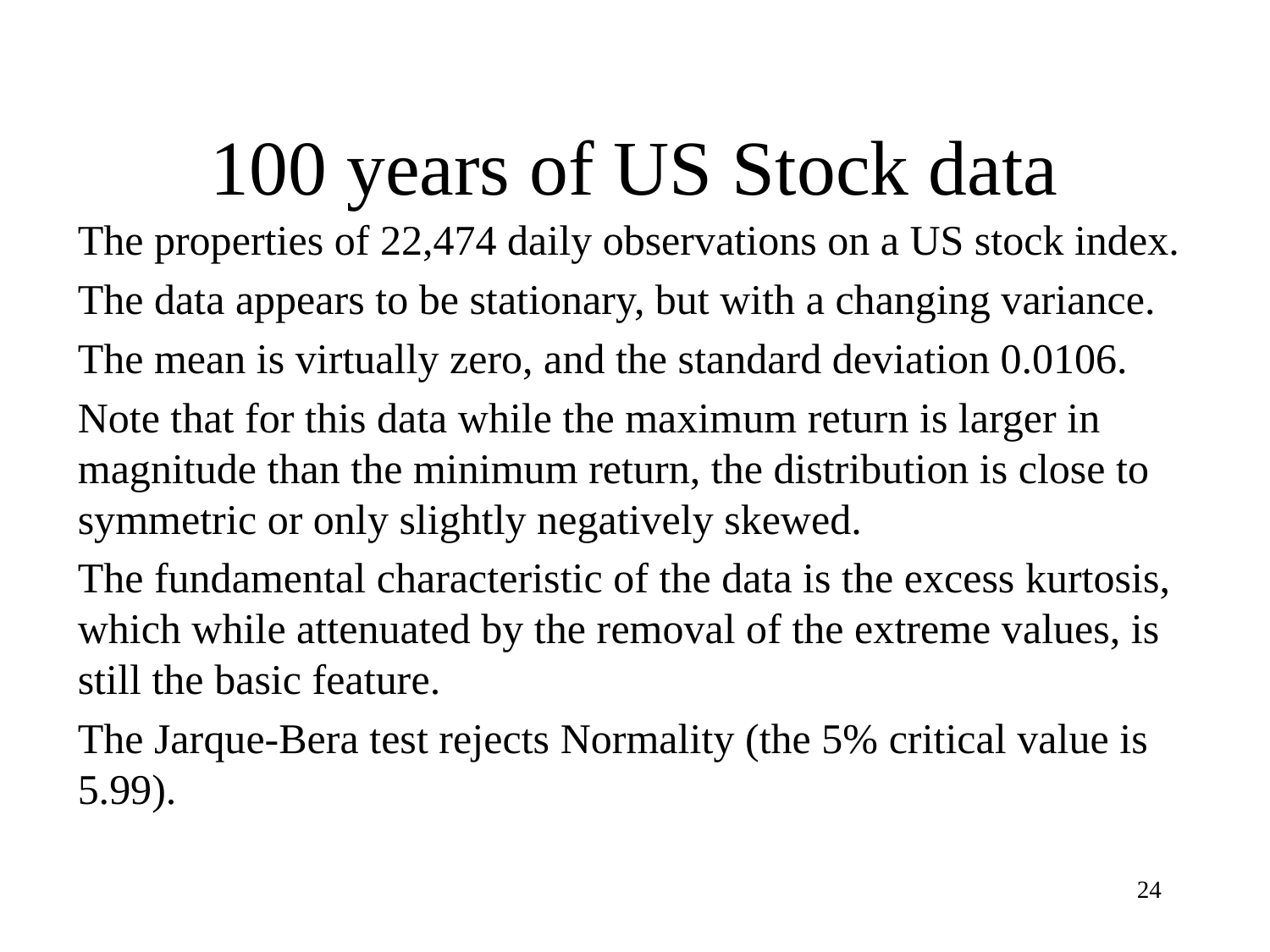

# 100 years of US Stock data
The properties of 22,474 daily observations on a US stock index.
The data appears to be stationary, but with a changing variance.
The mean is virtually zero, and the standard deviation 0.0106.
Note that for this data while the maximum return is larger in magnitude than the minimum return, the distribution is close to symmetric or only slightly negatively skewed.
The fundamental characteristic of the data is the excess kurtosis, which while attenuated by the removal of the extreme values, is still the basic feature.
The Jarque-Bera test rejects Normality (the 5% critical value is 5.99).
24